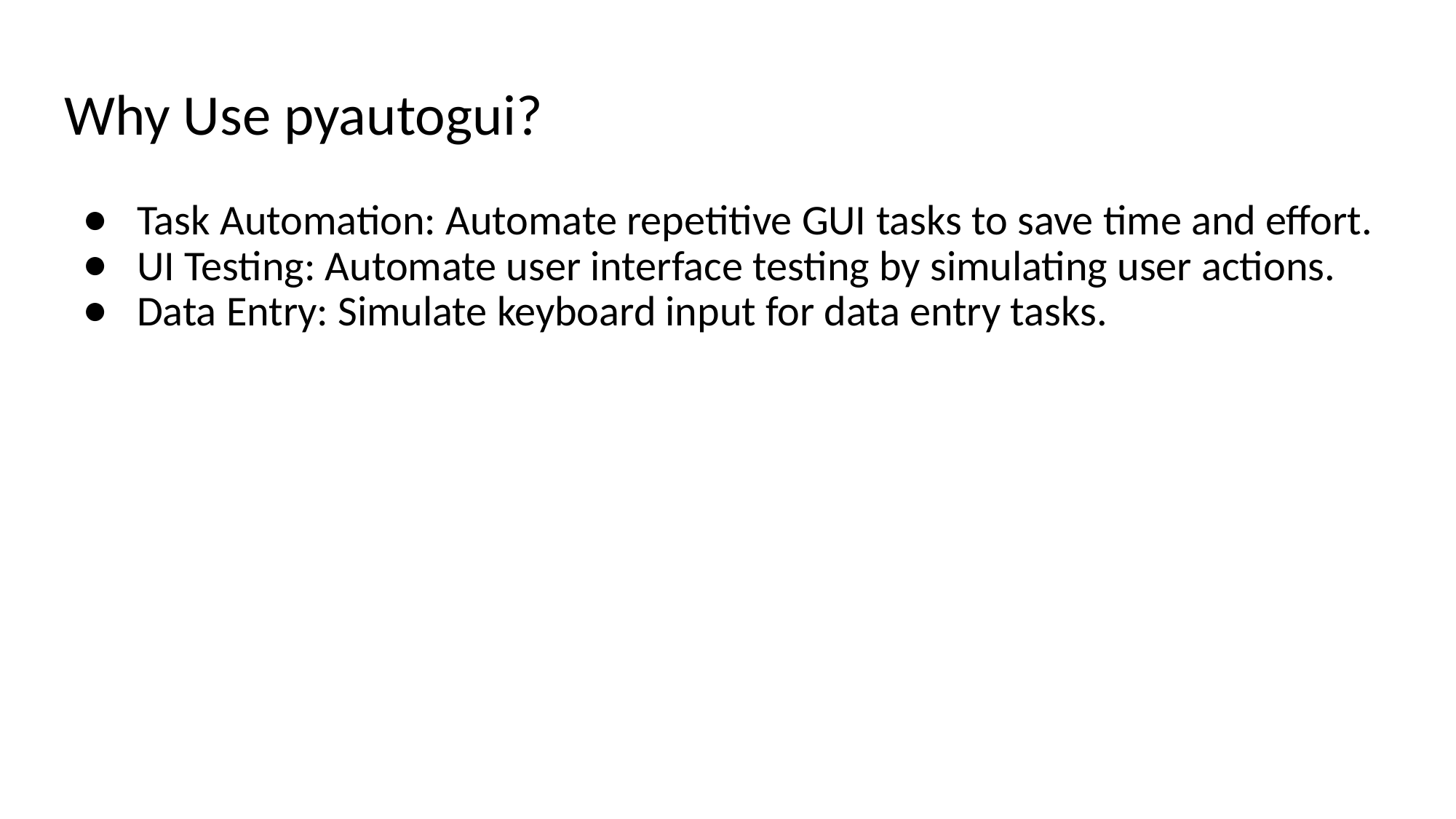

# Why Use pyautogui?
Task Automation: Automate repetitive GUI tasks to save time and effort.
UI Testing: Automate user interface testing by simulating user actions.
Data Entry: Simulate keyboard input for data entry tasks.